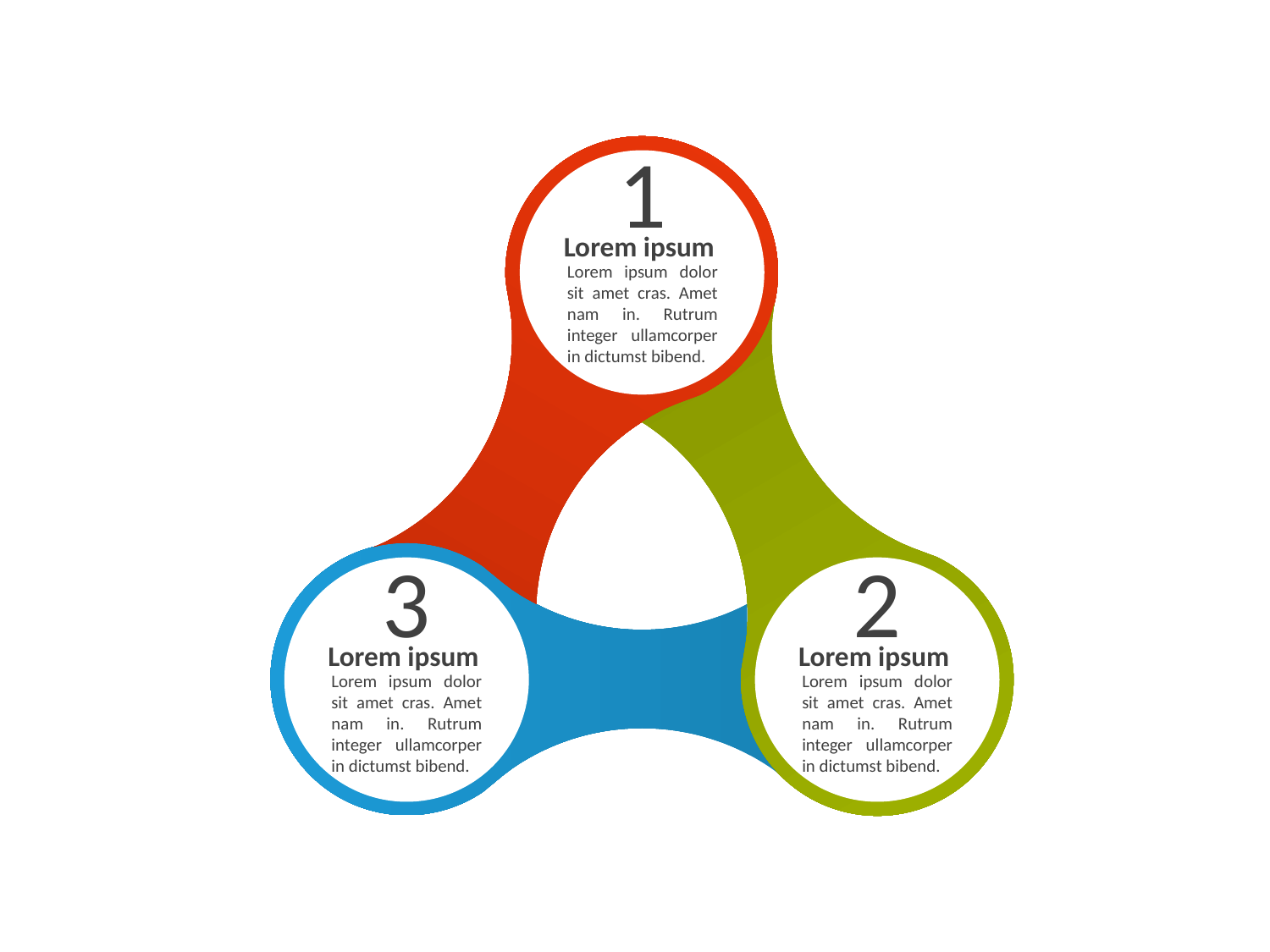

1
Lorem ipsum
Lorem ipsum dolor sit amet cras. Amet nam in. Rutrum integer ullamcorper in dictumst bibend.

3
Lorem ipsum
Lorem ipsum dolor sit amet cras. Amet nam in. Rutrum integer ullamcorper in dictumst bibend.
2
Lorem ipsum
Lorem ipsum dolor sit amet cras. Amet nam in. Rutrum integer ullamcorper in dictumst bibend.